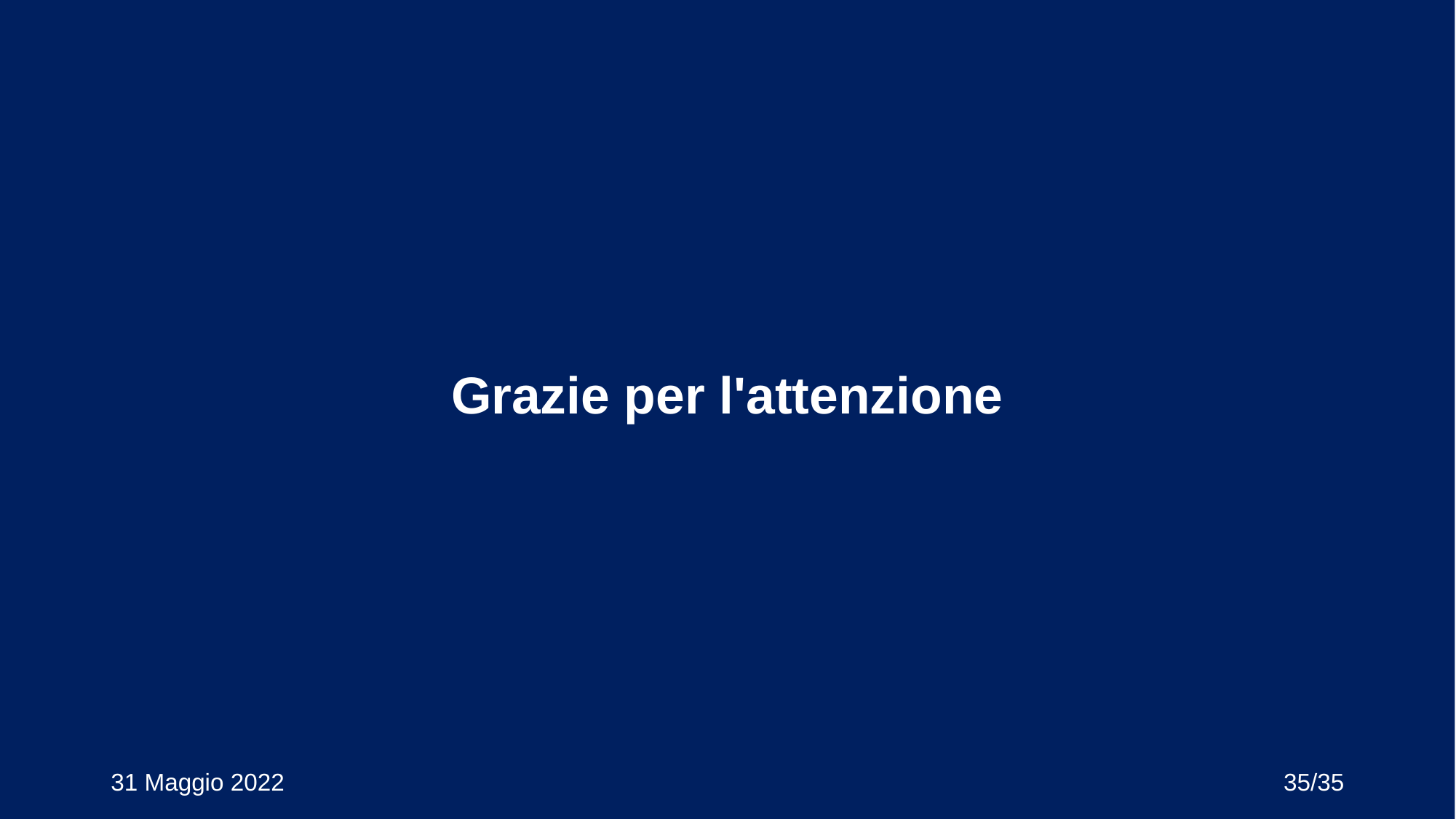

# Grazie per l'attenzione
31 Maggio 2022
35/35